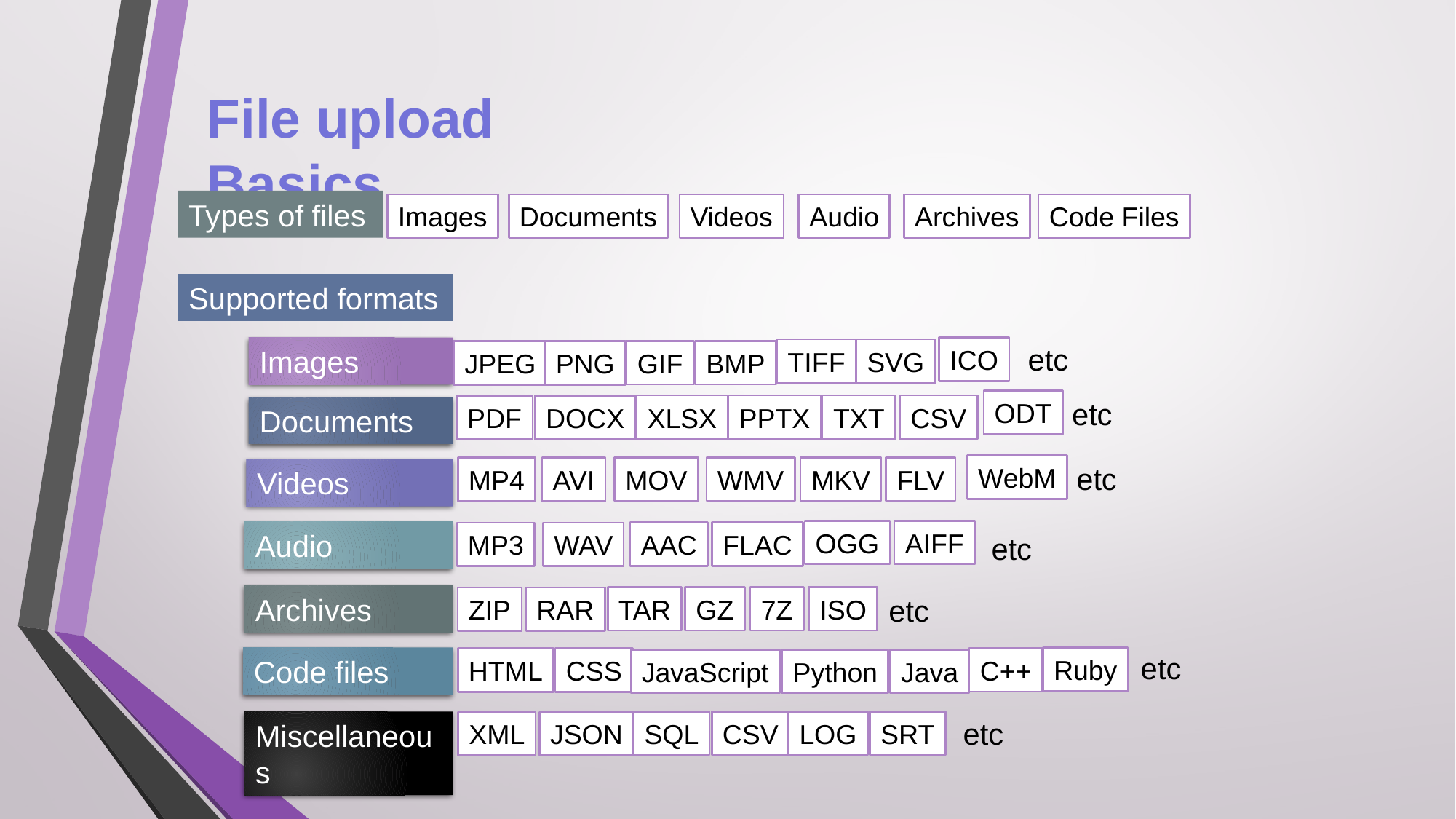

File upload Basics
Types of files
Documents
Videos
Audio
Archives
Code Files
Images
Supported formats
etc
Images
ICO
TIFF
SVG
GIF
BMP
JPEG
PNG
etc
ODT
XLSX
PPTX
TXT
CSV
PDF
DOCX
Documents
etc
WebM
MOV
WMV
MKV
FLV
MP4
AVI
Videos
OGG
AIFF
Audio
AAC
FLAC
MP3
WAV
etc
Archives
etc
TAR
GZ
7Z
ISO
ZIP
RAR
etc
Code files
Ruby
C++
HTML
CSS
JavaScript
Python
Java
etc
Miscellaneous
SQL
CSV
LOG
SRT
XML
JSON